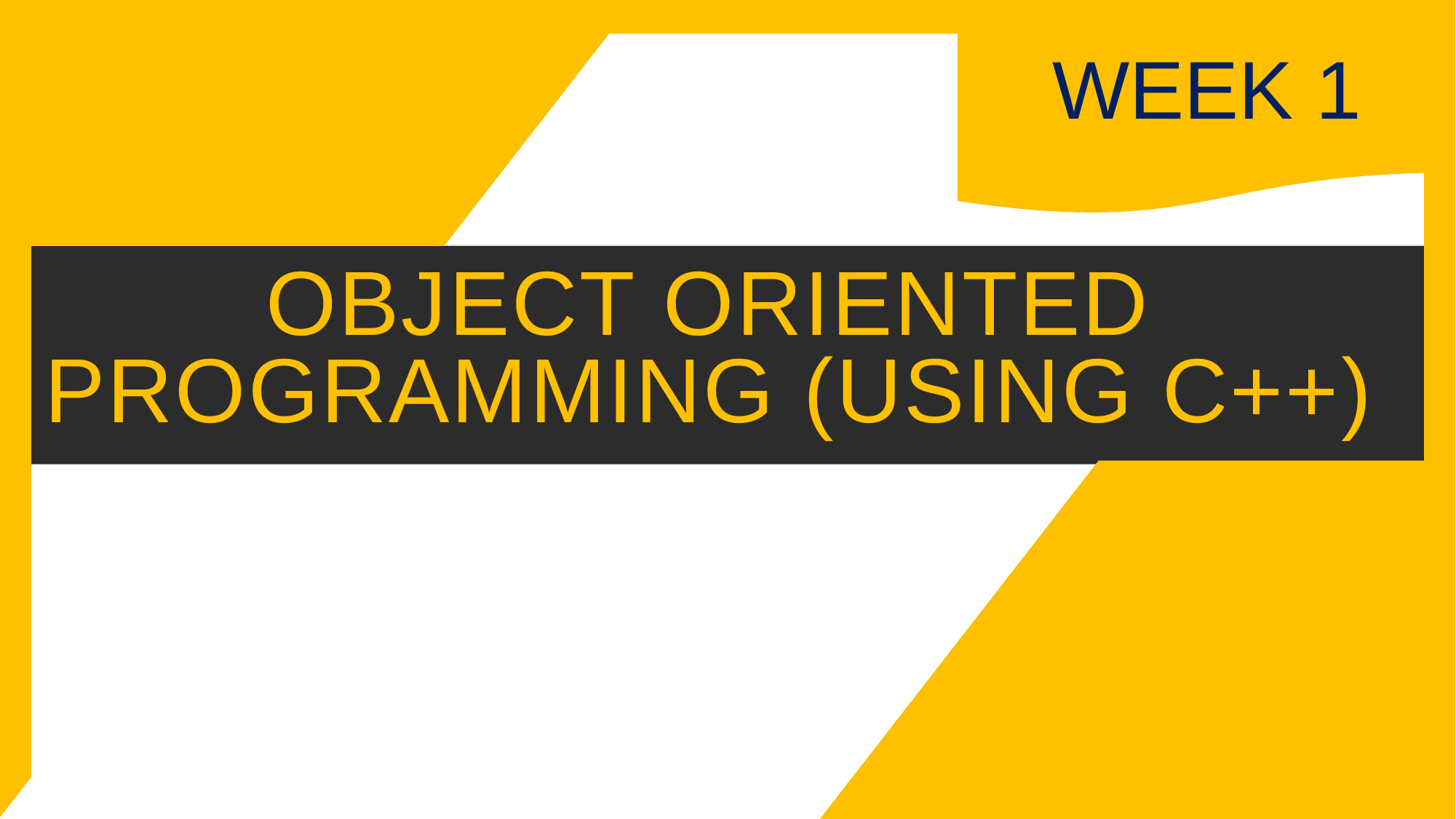

WEEK 1

# Object Oriented Programming (using C++)